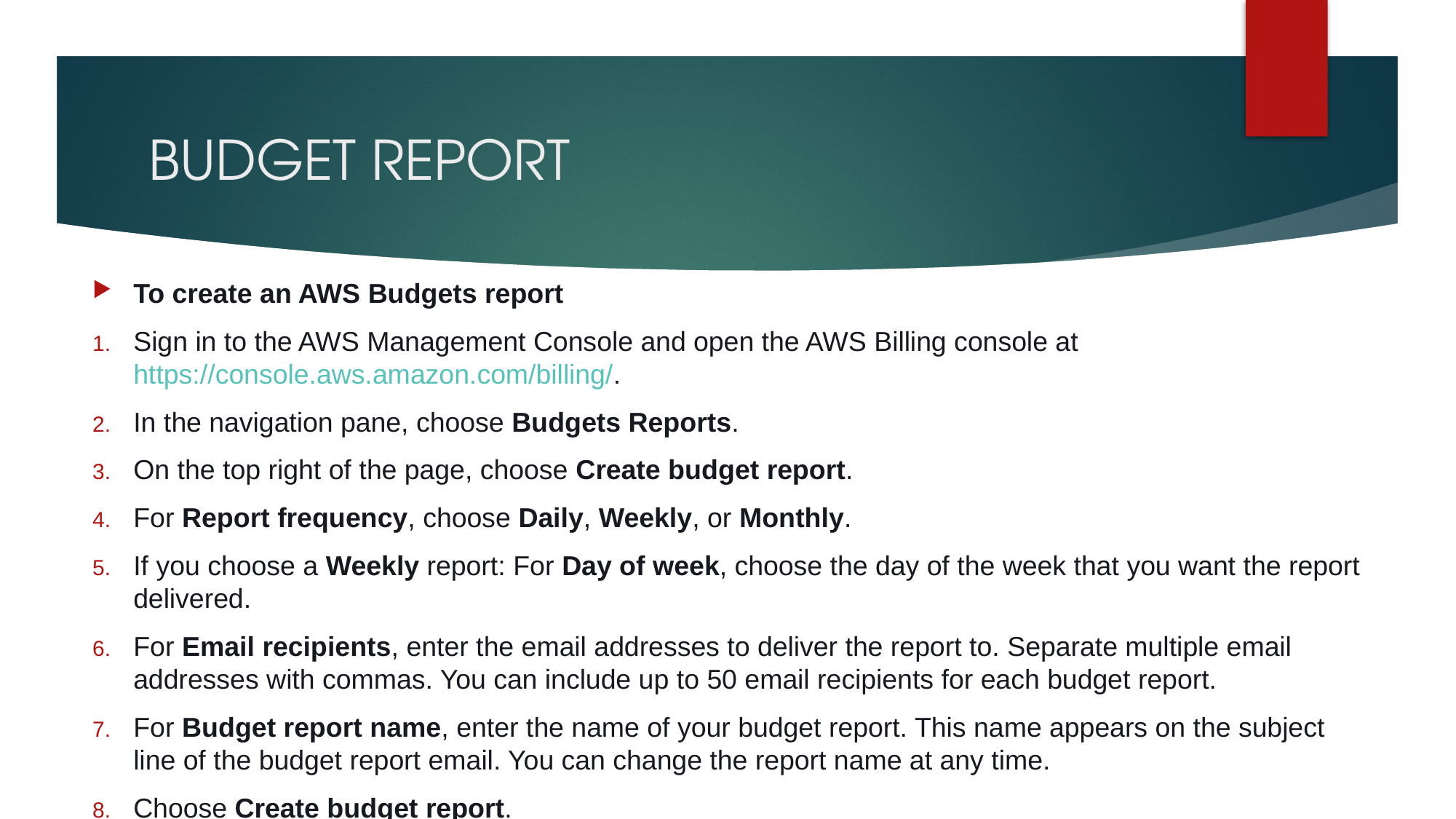

# BUDGET REPORT
To create an AWS Budgets report
Sign in to the AWS Management Console and open the AWS Billing console at https://console.aws.amazon.com/billing/.
In the navigation pane, choose Budgets Reports.
On the top right of the page, choose Create budget report.
For Report frequency, choose Daily, Weekly, or Monthly.
If you choose a Weekly report: For Day of week, choose the day of the week that you want the report delivered.
For Email recipients, enter the email addresses to deliver the report to. Separate multiple email addresses with commas. You can include up to 50 email recipients for each budget report.
For Budget report name, enter the name of your budget report. This name appears on the subject line of the budget report email. You can change the report name at any time.
Choose Create budget report.